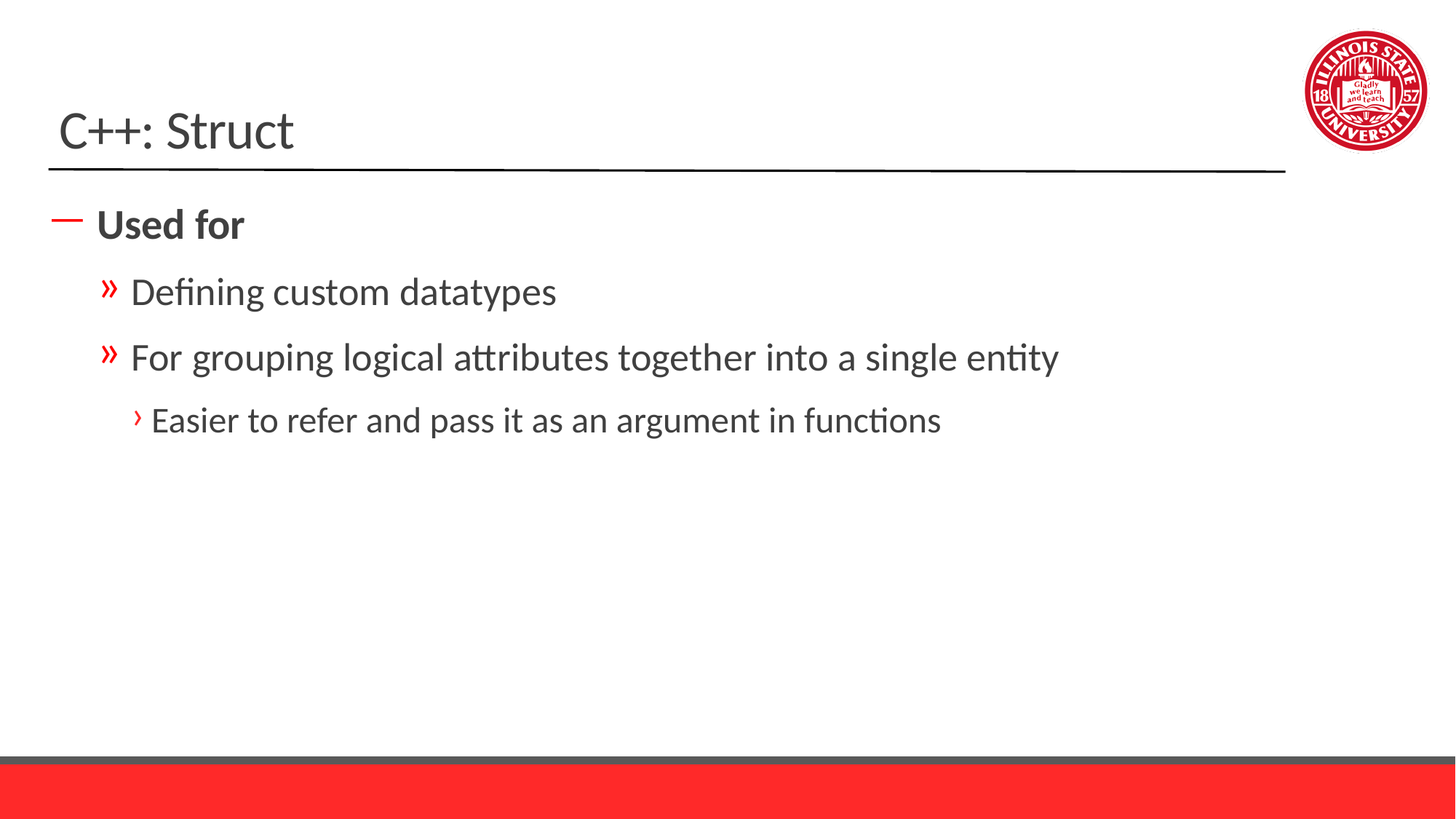

# C++: Struct
Used for
Defining custom datatypes
For grouping logical attributes together into a single entity
Easier to refer and pass it as an argument in functions